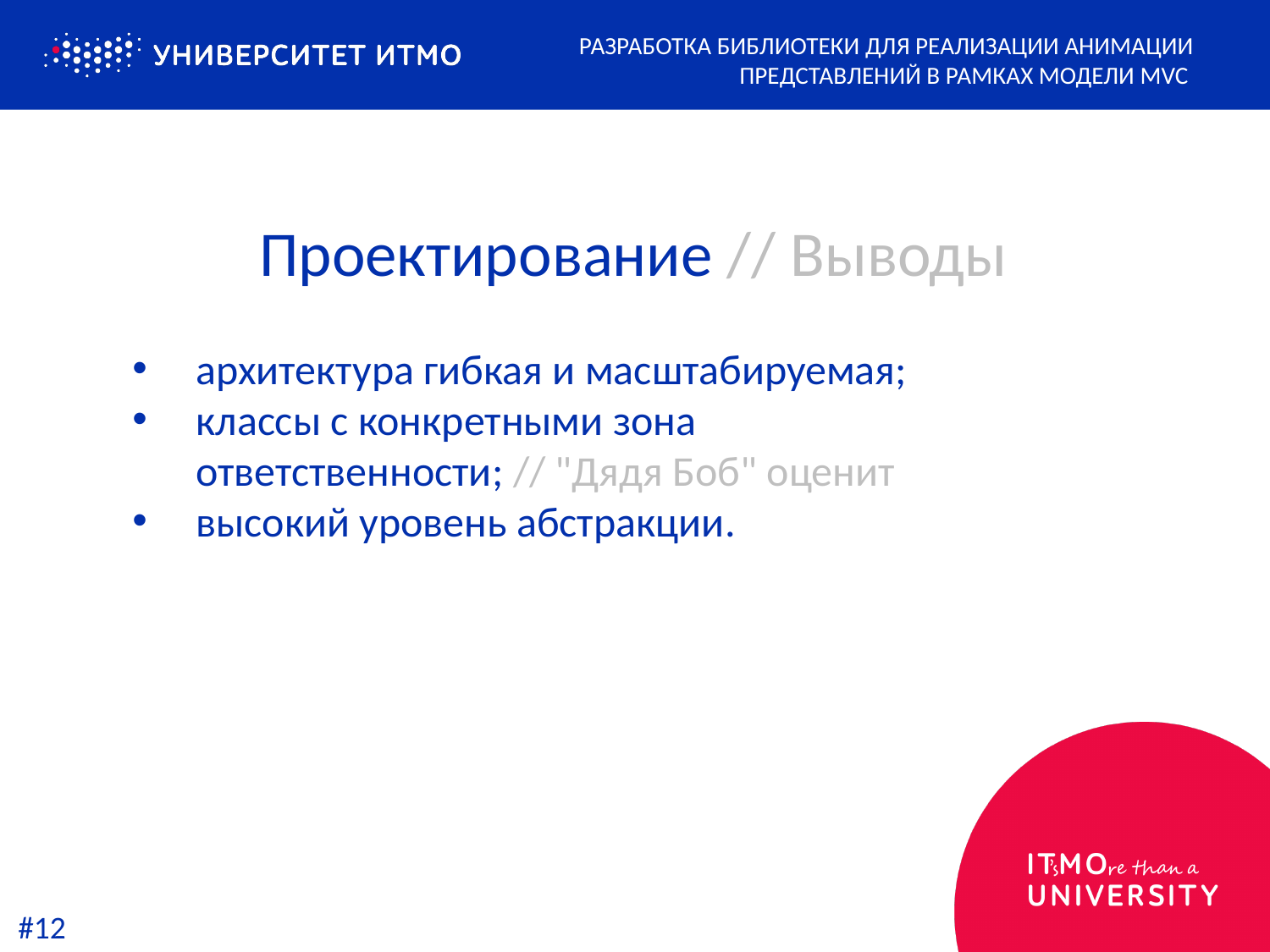

Разработка библиотеки для реализации анимации представлений в рамках модели MVC
Проектирование // Выводы
архитектура гибкая и масштабируемая;
классы с конкретными зона ответственности; // "Дядя Боб" оценит
высокий уровень абстракции.

#12